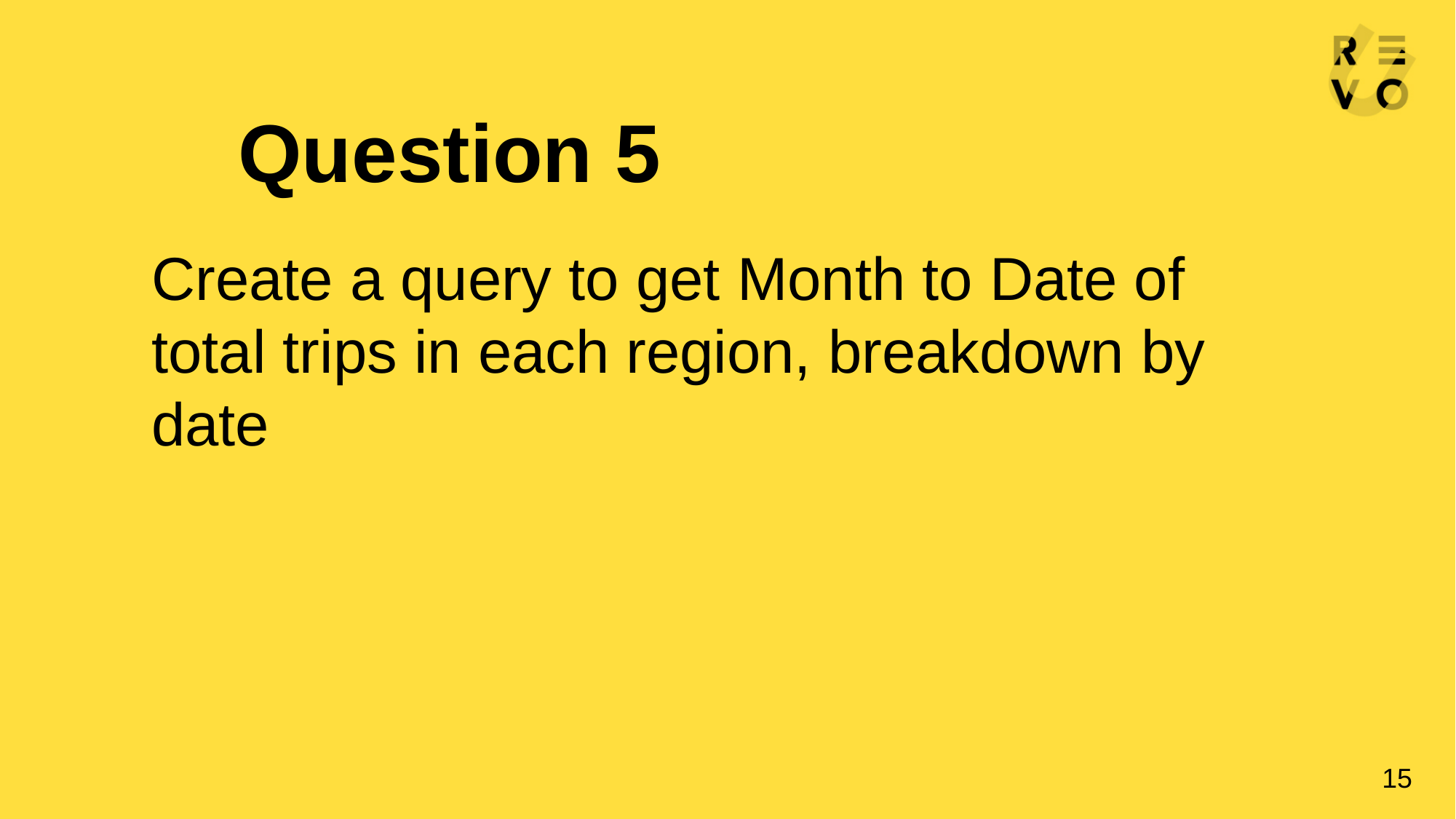

Question 5
Create a query to get Month to Date of total trips in each region, breakdown by date
15